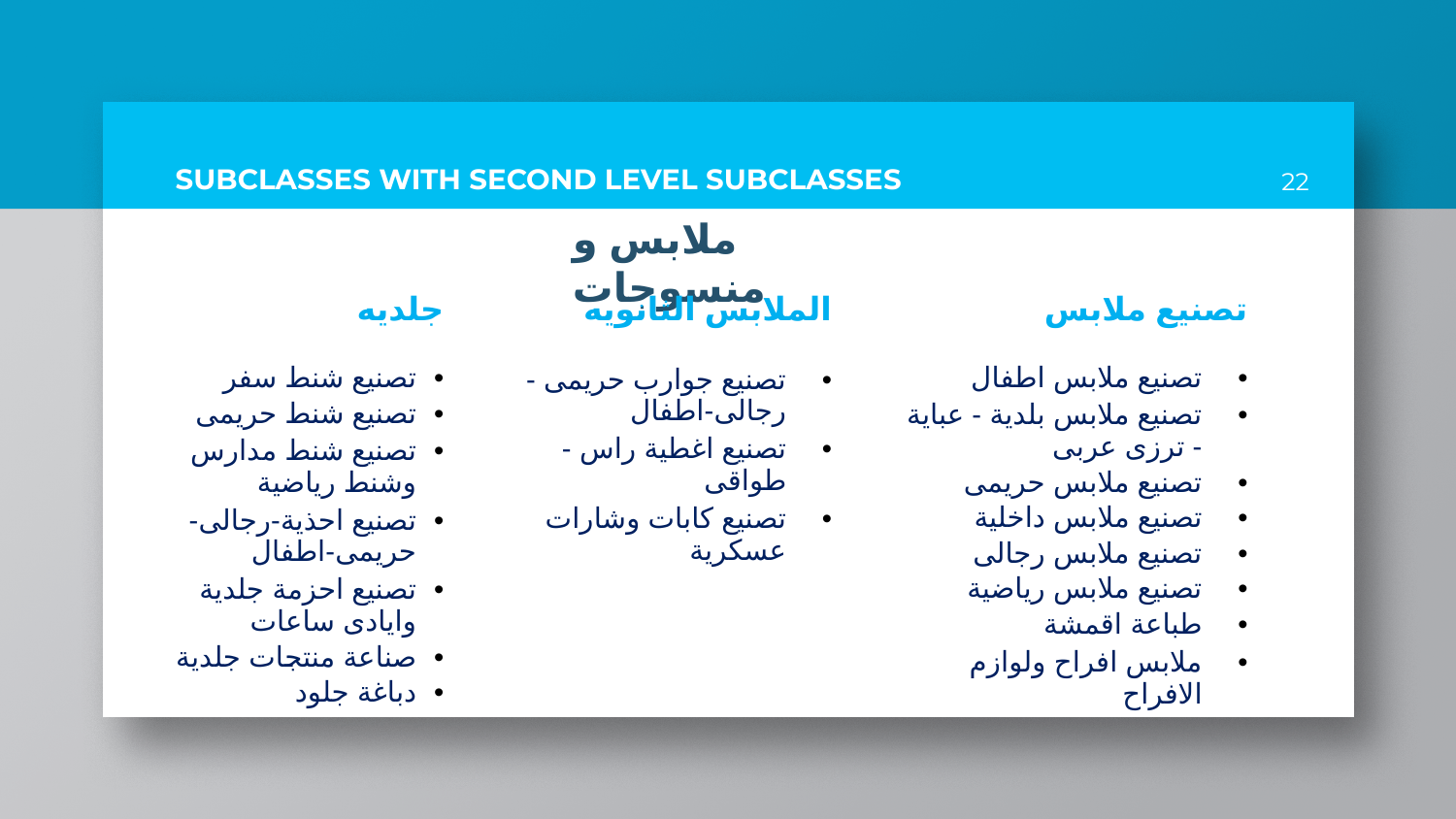

# SUBCLASSES WITH SECOND LEVEL SUBCLASSES
22
ملابس و منسوجات
| جلديه |
| --- |
|  |
| تصنيع شنط سفر |
| تصنيع شنط حريمى |
| تصنيع شنط مدارس وشنط رياضية |
| تصنيع احذية-رجالى-حريمى-اطفال |
| تصنيع احزمة جلدية وايادى ساعات |
| صناعة منتجات جلدية |
| دباغة جلود |
| الملابس الثانويه |
| --- |
|  |
| تصنيع جوارب حريمى -رجالى-اطفال |
| تصنيع اغطية راس - طواقى |
| تصنيع كابات وشارات عسكرية |
| تصنيع ملابس |
| --- |
|  |
| تصنيع ملابس اطفال |
| تصنيع ملابس بلدية - عباية - ترزى عربى |
| تصنيع ملابس حريمى |
| تصنيع ملابس داخلية |
| تصنيع ملابس رجالى |
| تصنيع ملابس رياضية |
| طباعة اقمشة |
| ملابس افراح ولوازم الافراح |